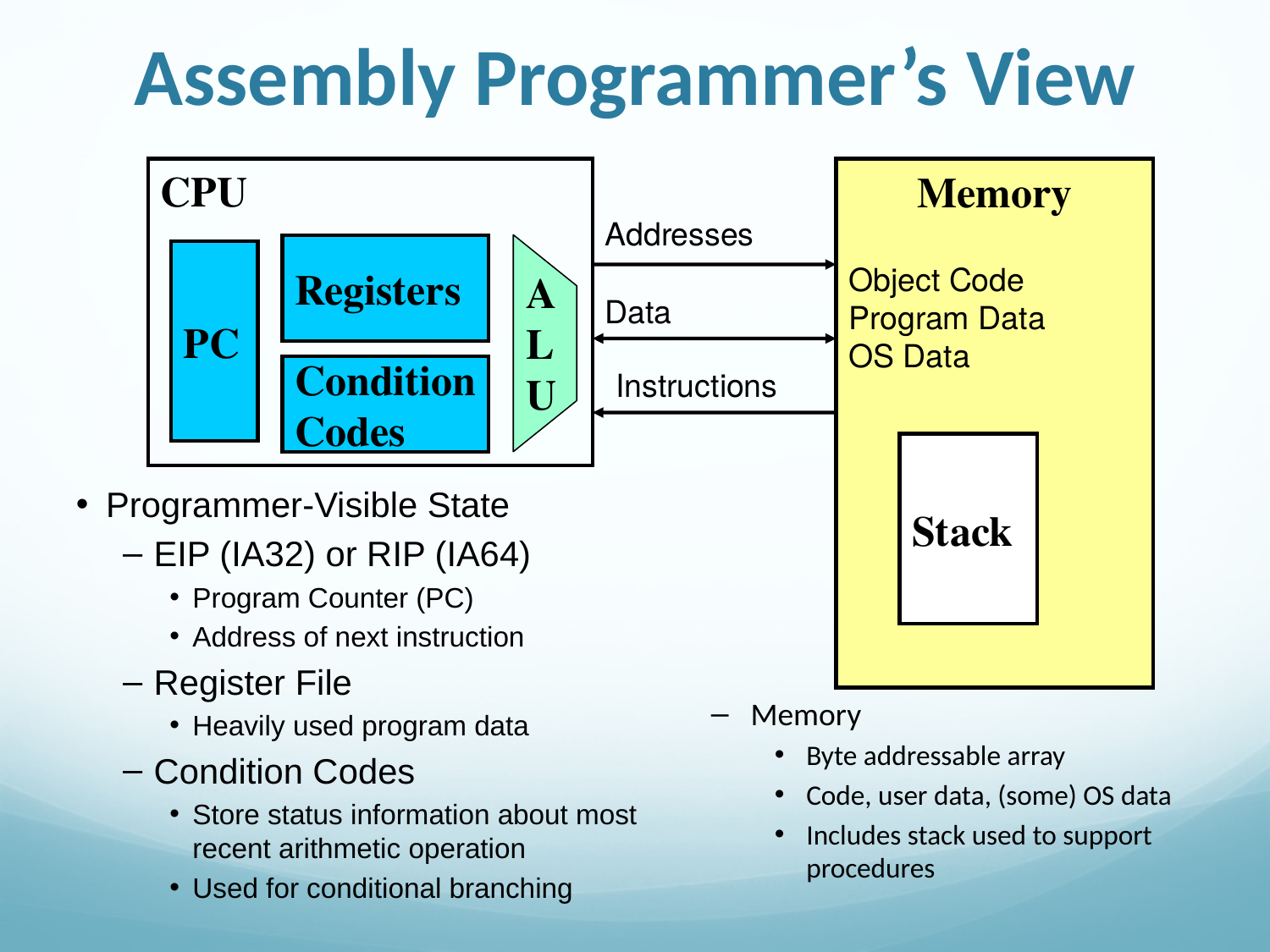

Assembly Programmer’s View
CPU
Memory
Addresses

A
LU
Registers
PC
Object Code
Program Data
OS Data

Data

Condition
Codes
Instructions

Stack
Programmer-Visible State
EIP (IA32) or RIP (IA64)
Program Counter (PC)
Address of next instruction
Register File
Heavily used program data
Condition Codes
Store status information about most recent arithmetic operation
Used for conditional branching
Memory
Byte addressable array
Code, user data, (some) OS data
Includes stack used to support procedures